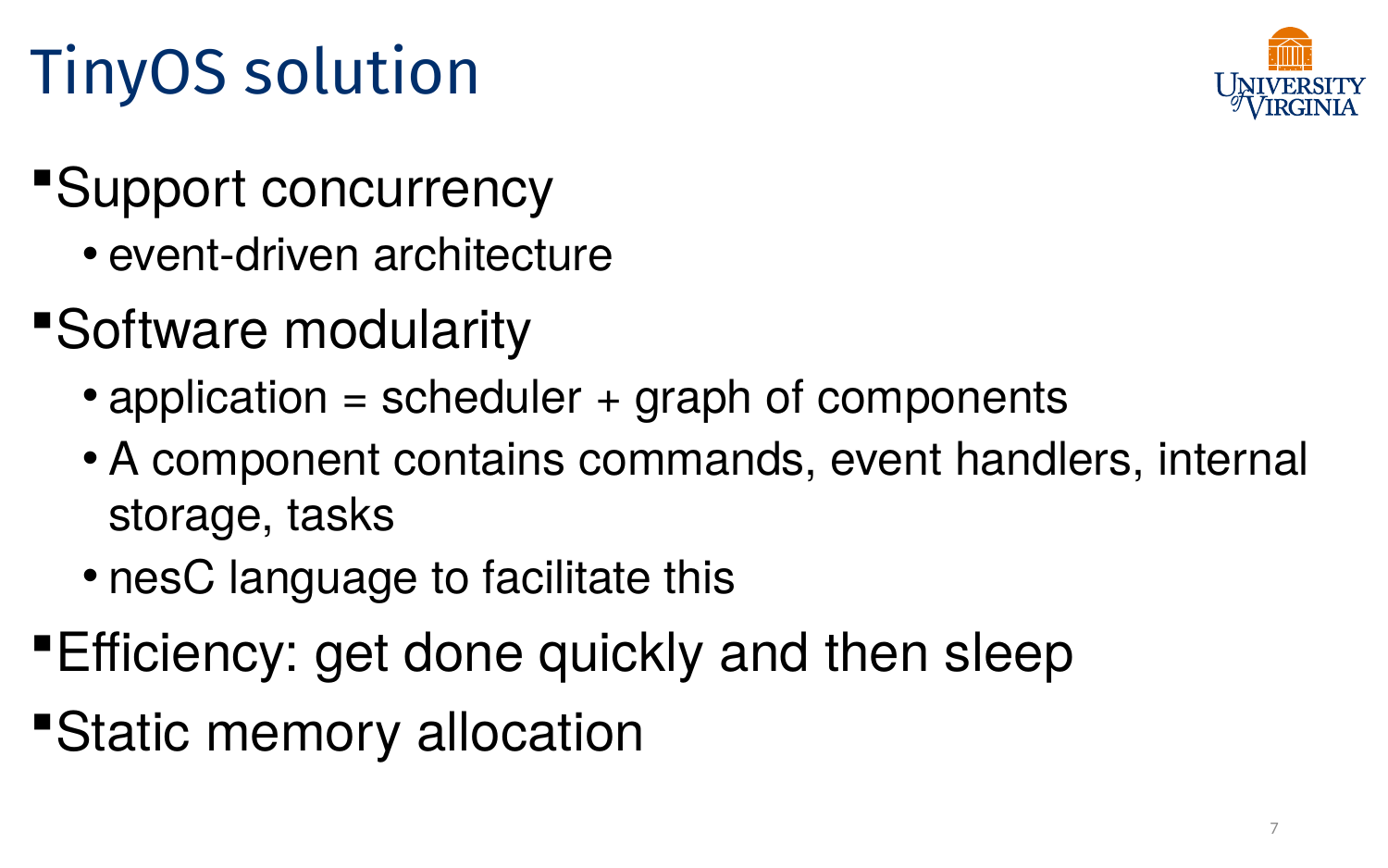

# TinyOS solution
Support concurrency
event-driven architecture
Software modularity
application = scheduler + graph of components
A component contains commands, event handlers, internal storage, tasks
nesC language to facilitate this
Efficiency: get done quickly and then sleep
Static memory allocation
7